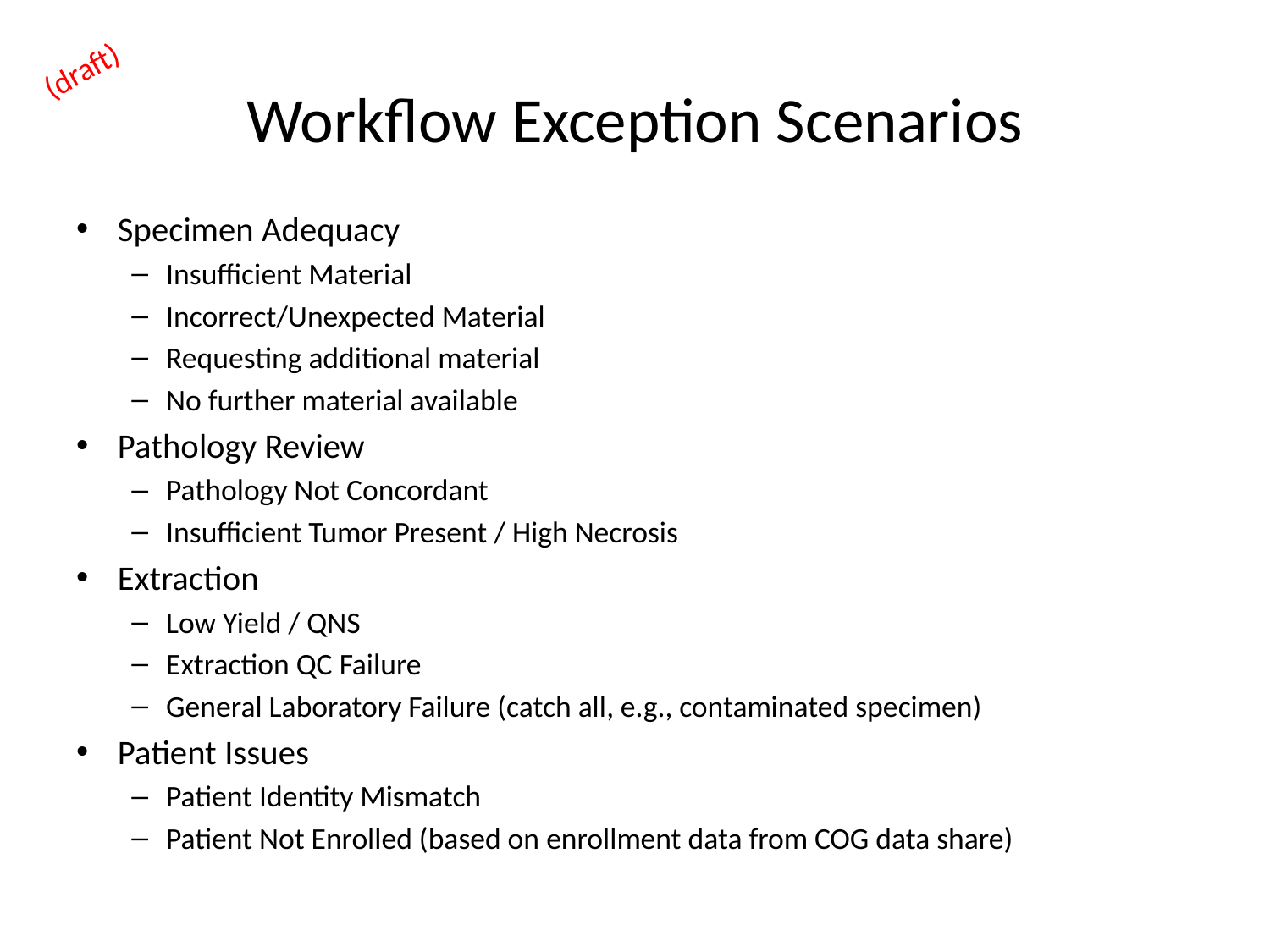

# Workflow Exception Scenarios
(draft)
Specimen Adequacy
Insufficient Material
Incorrect/Unexpected Material
Requesting additional material
No further material available
Pathology Review
Pathology Not Concordant
Insufficient Tumor Present / High Necrosis
Extraction
Low Yield / QNS
Extraction QC Failure
General Laboratory Failure (catch all, e.g., contaminated specimen)
Patient Issues
Patient Identity Mismatch
Patient Not Enrolled (based on enrollment data from COG data share)